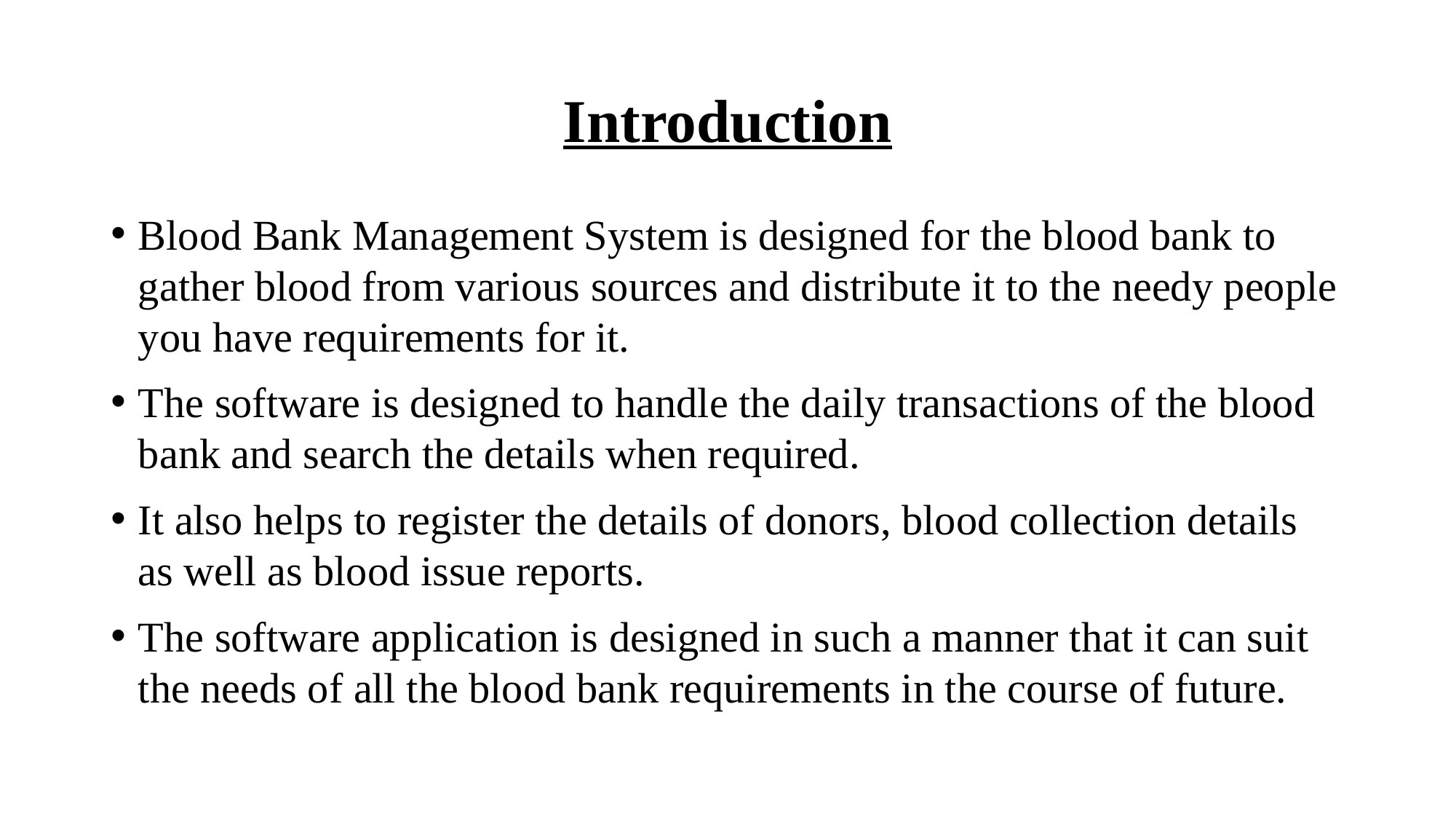

# Introduction
Blood Bank Management System is designed for the blood bank to gather blood from various sources and distribute it to the needy people you have requirements for it.
The software is designed to handle the daily transactions of the blood bank and search the details when required.
It also helps to register the details of donors, blood collection details as well as blood issue reports.
The software application is designed in such a manner that it can suit the needs of all the blood bank requirements in the course of future.